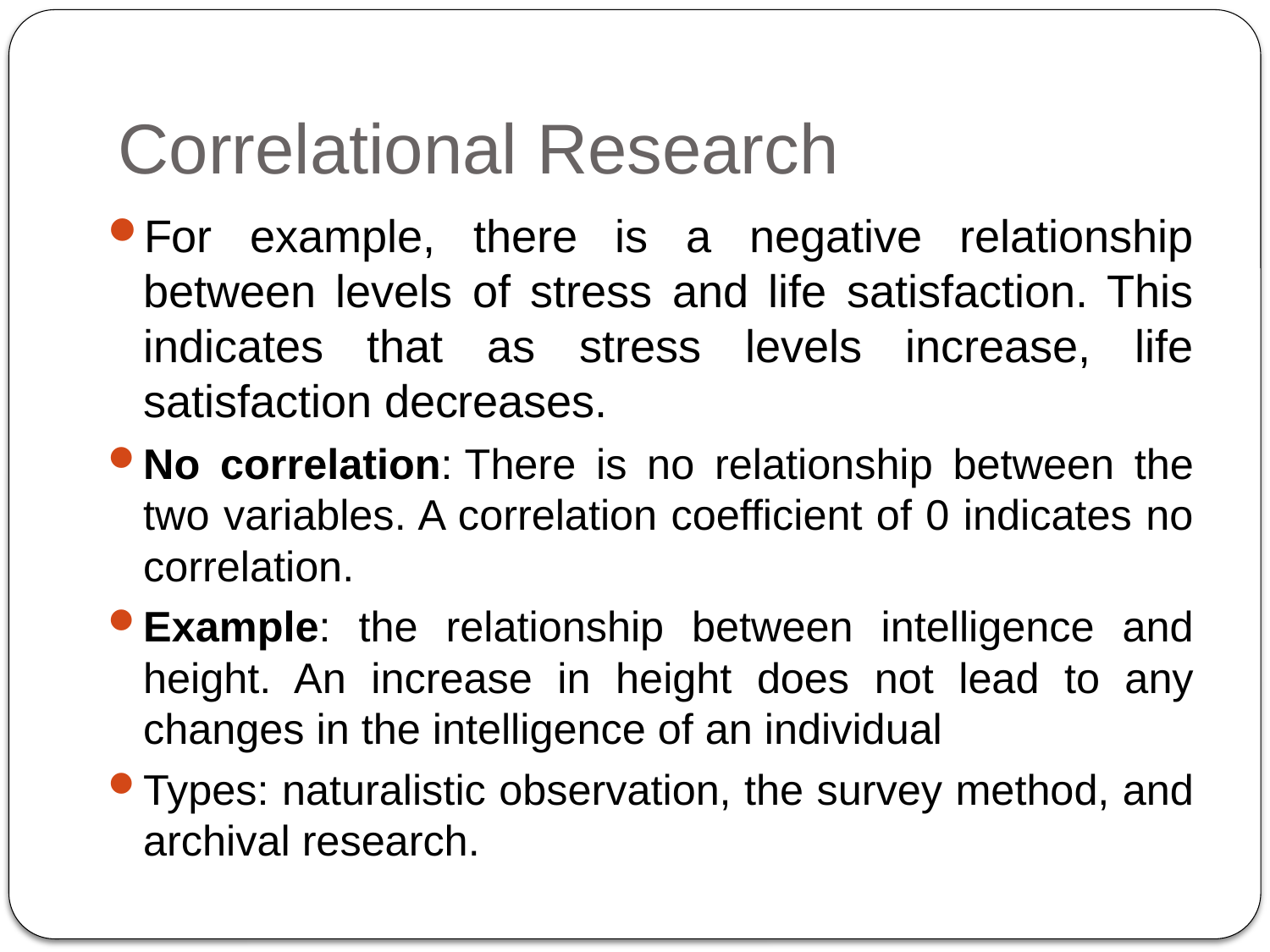

# Correlational Research
For example, there is a negative relationship between levels of stress and life satisfaction. This indicates that as stress levels increase, life satisfaction decreases.
No correlation: There is no relationship between the two variables. A correlation coefficient of 0 indicates no correlation.
Example: the relationship between intelligence and height. An increase in height does not lead to any changes in the intelligence of an individual
Types: naturalistic observation, the survey method, and archival research.